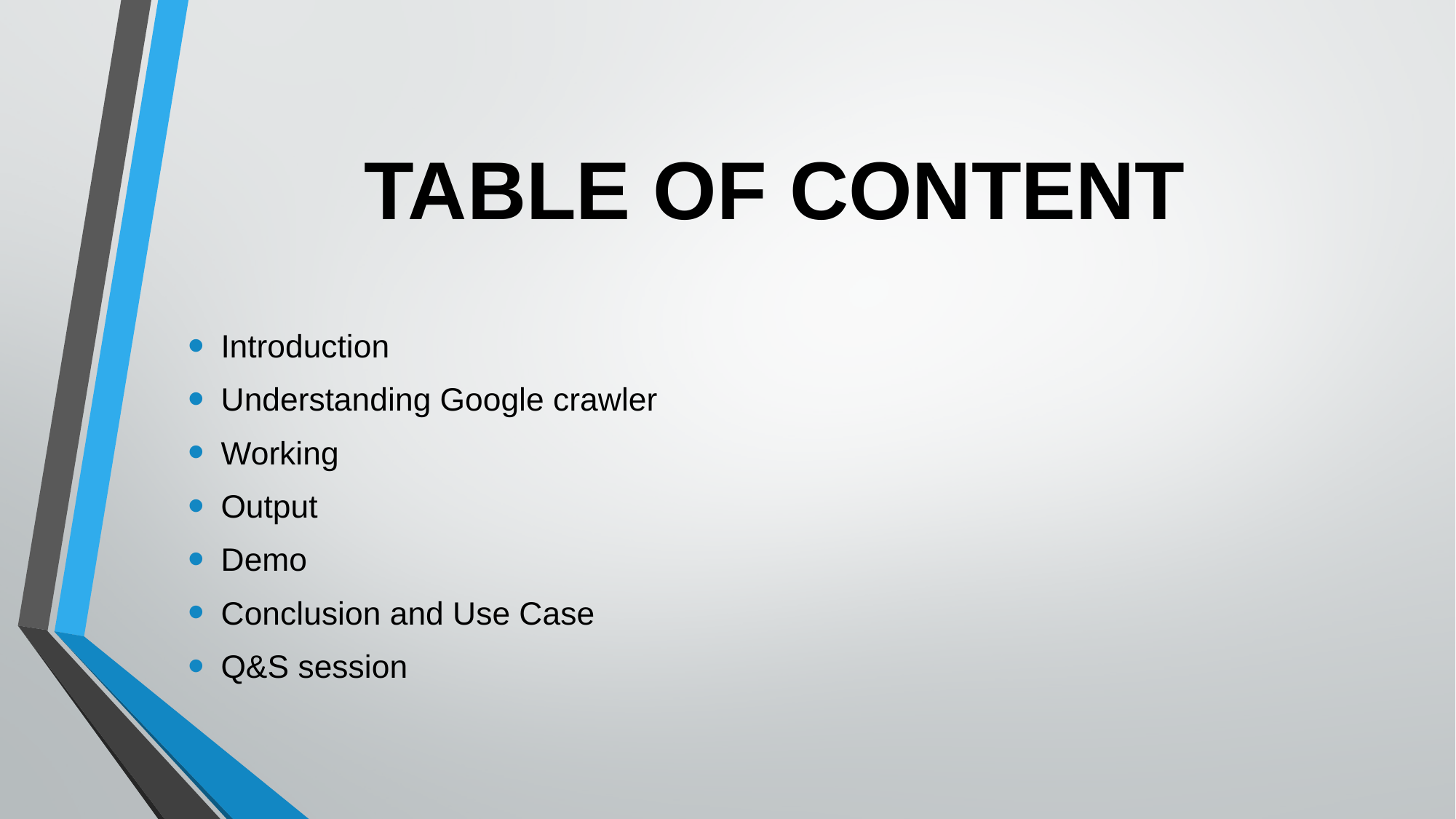

# TABLE OF CONTENT
Introduction
Understanding Google crawler
Working
Output
Demo
Conclusion and Use Case
Q&S session